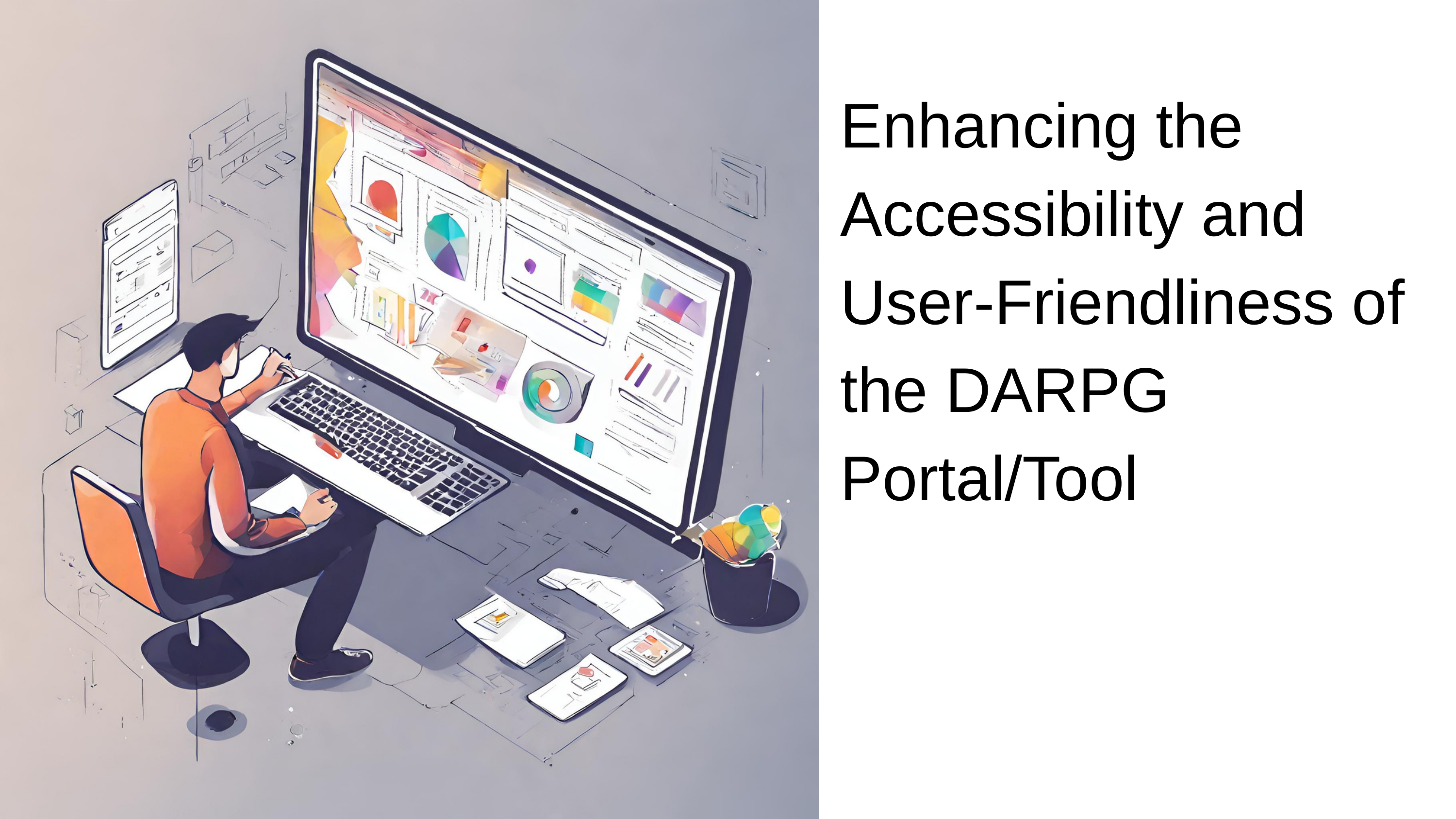

Enhancing the Accessibility and User-Friendliness of the DARPG Portal/Tool